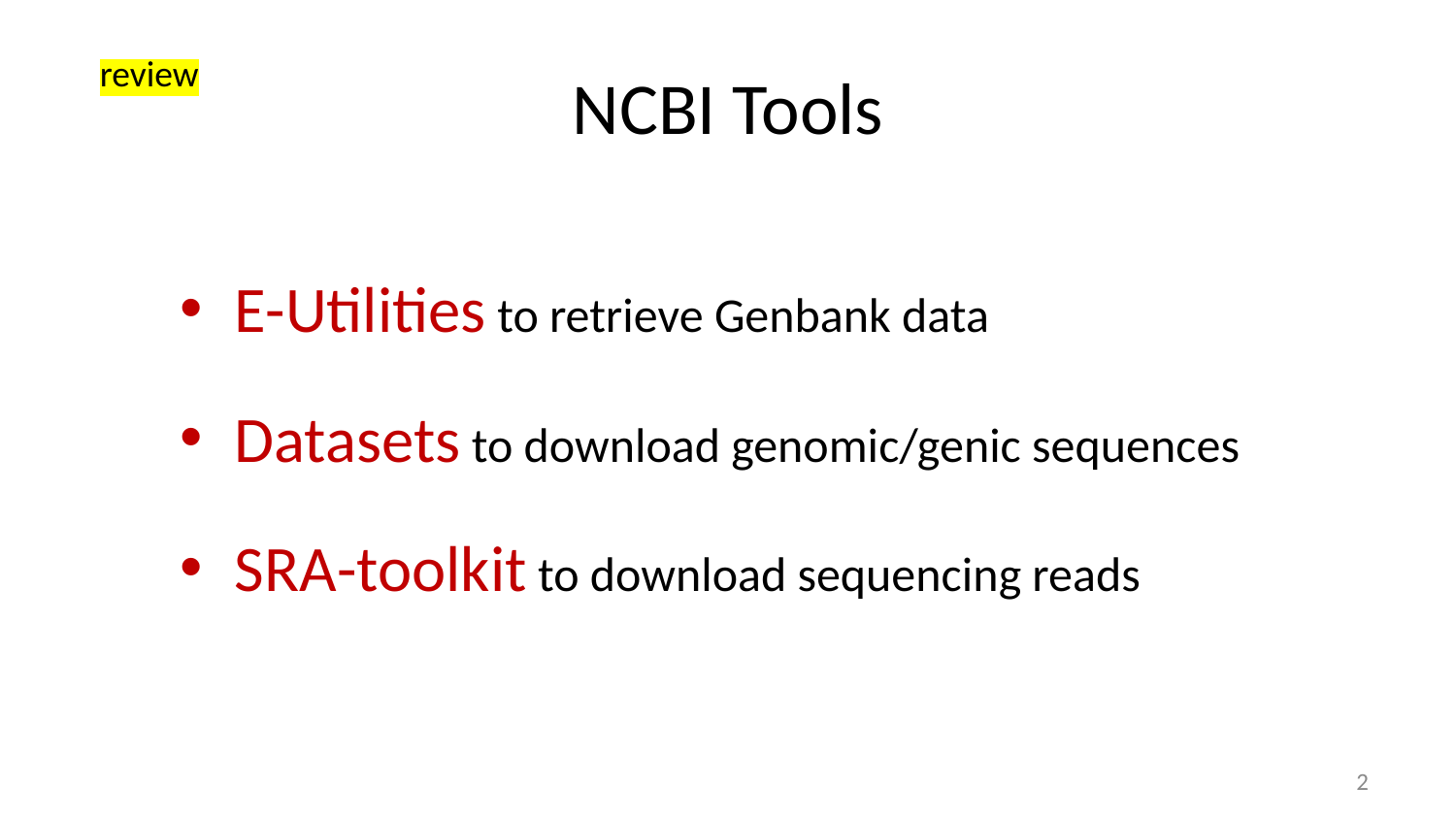

review
# NCBI Tools
E-Utilities to retrieve Genbank data
Datasets to download genomic/genic sequences
SRA-toolkit to download sequencing reads
2